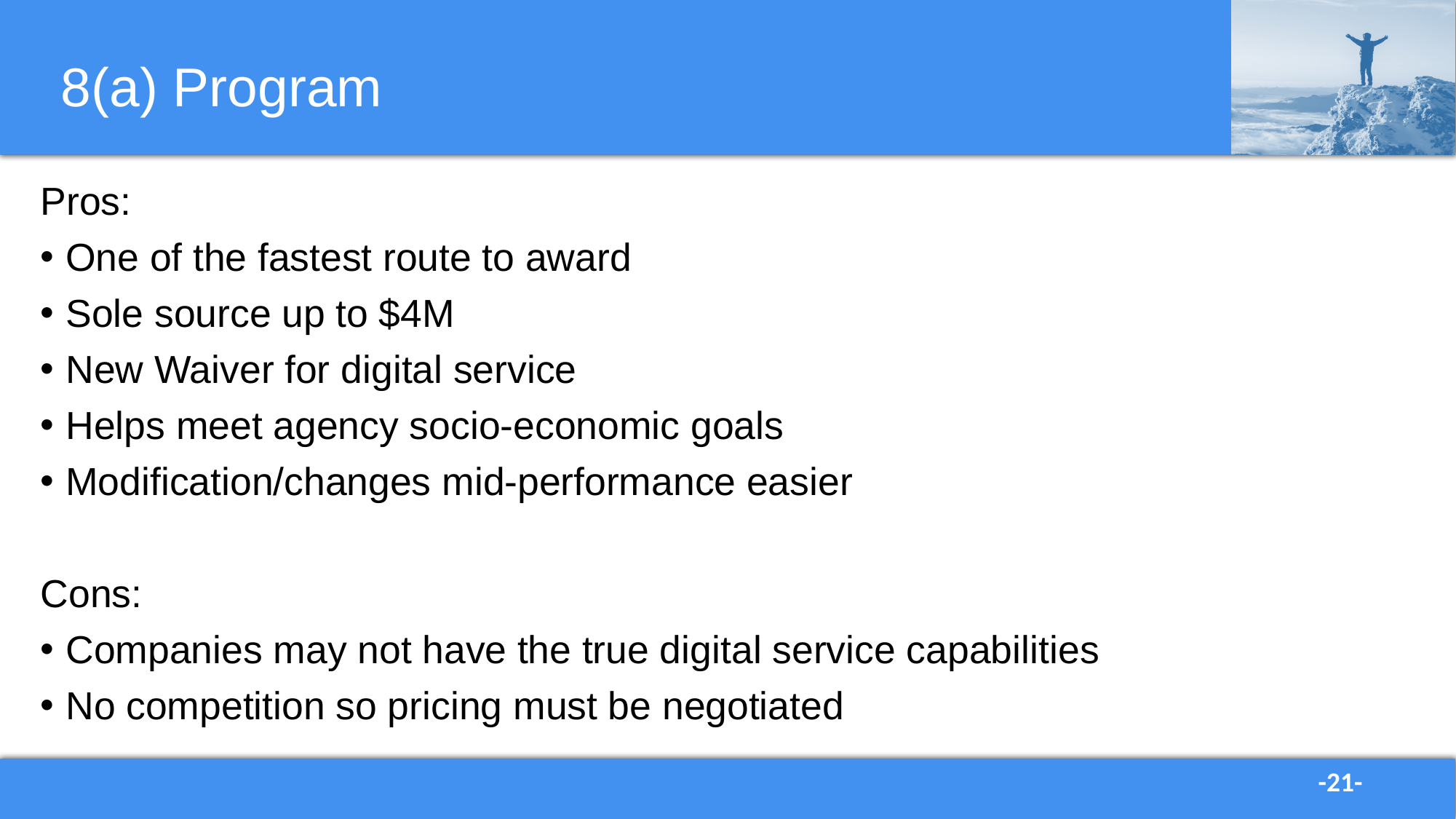

# 8(a) Program
Pros:
One of the fastest route to award
Sole source up to $4M
New Waiver for digital service
Helps meet agency socio-economic goals
Modification/changes mid-performance easier

Cons:
Companies may not have the true digital service capabilities
No competition so pricing must be negotiated